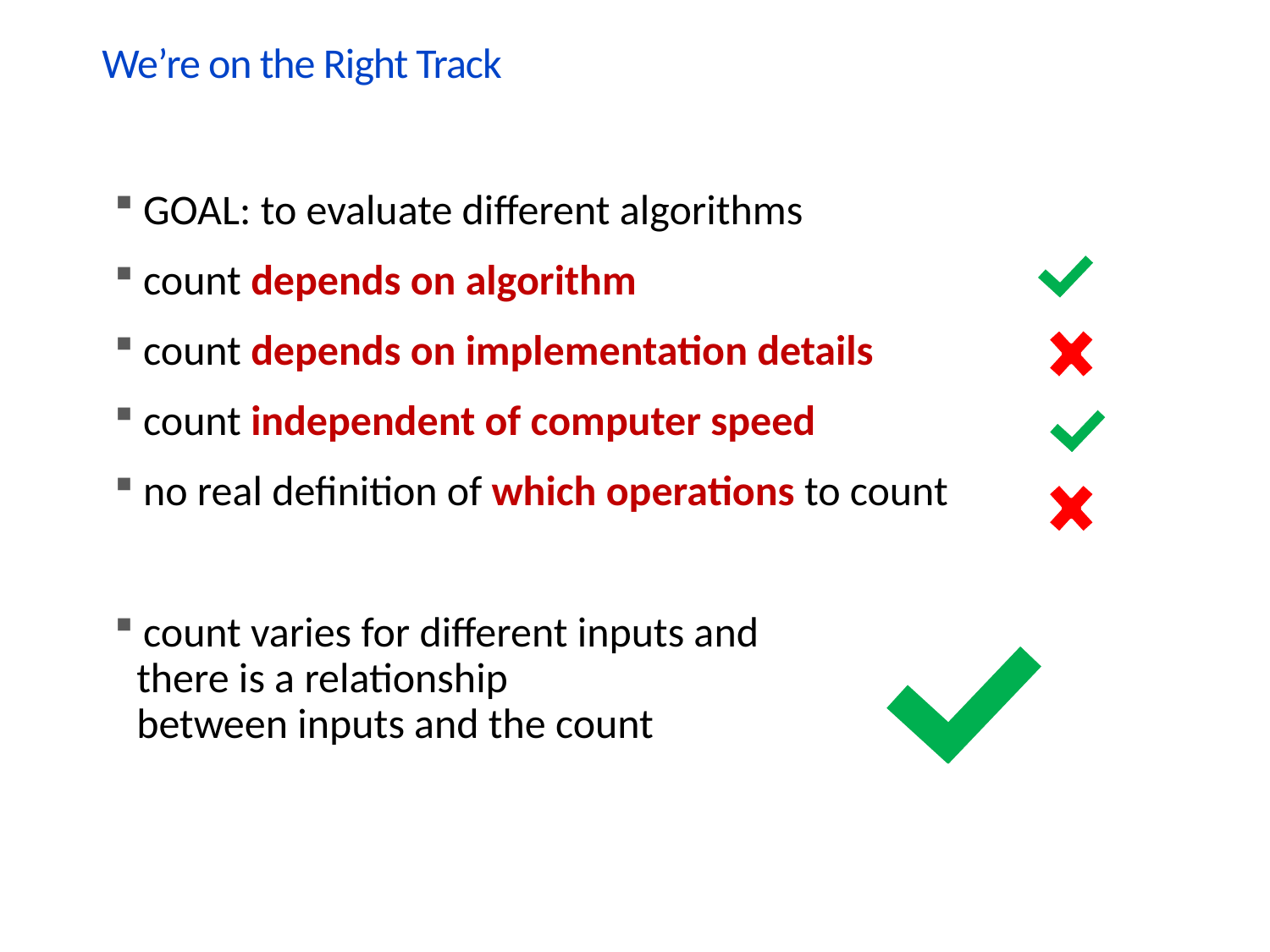

# We’re on the Right Track
 GOAL: to evaluate different algorithms
 count depends on algorithm
 count depends on implementation details
 count independent of computer speed
 no real definition of which operations to count

 count varies for different inputs and
 there is a relationship
 between inputs and the count

6.0001 Lecture 1
9